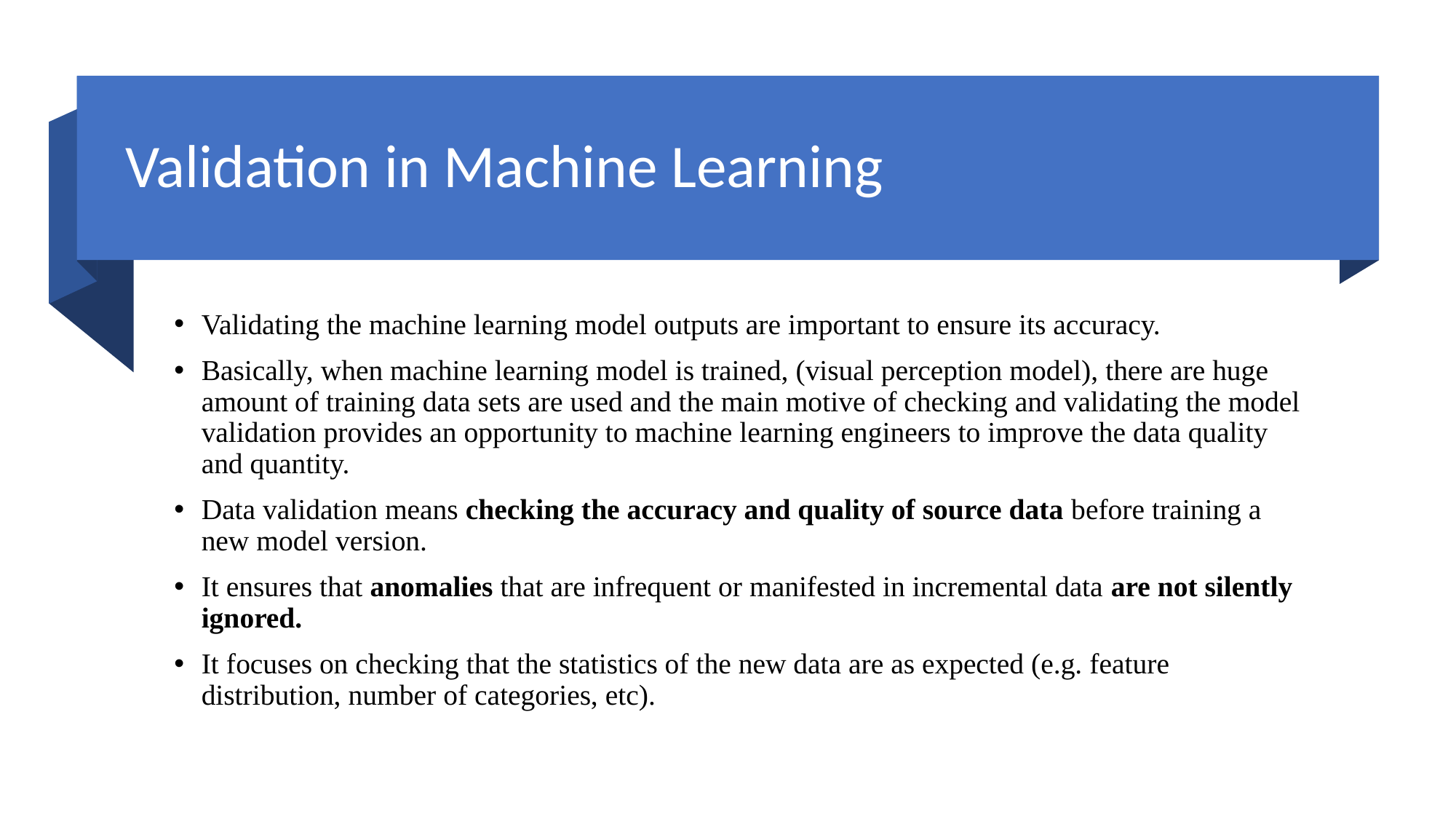

# Validation in Machine Learning

Validating the machine learning model outputs are important to ensure its accuracy.
Basically, when machine learning model is trained, (visual perception model), there are huge amount of training data sets are used and the main motive of checking and validating the model validation provides an opportunity to machine learning engineers to improve the data quality and quantity.
Data validation means checking the accuracy and quality of source data before training a new model version.
It ensures that anomalies that are infrequent or manifested in incremental data are not silently ignored.
It focuses on checking that the statistics of the new data are as expected (e.g. feature distribution, number of categories, etc).